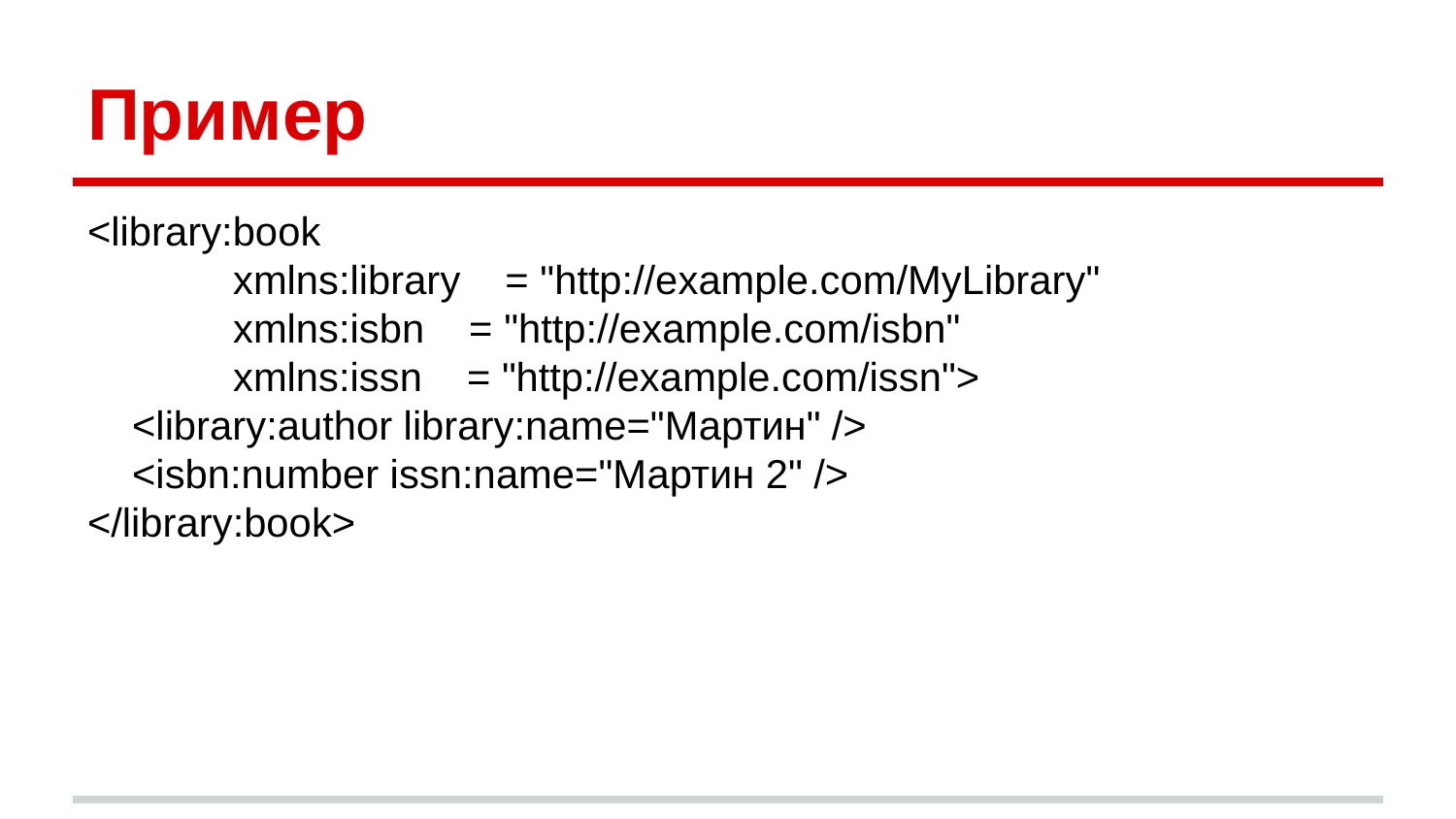

# Пример
<library:book
	xmlns:library    = "http://example.com/MyLibrary"
	xmlns:isbn    = "http://example.com/isbn"
	xmlns:issn    = "http://example.com/issn">
    <library:author library:name="Мартин" />
    <isbn:number issn:name="Мартин 2" />
</library:book>